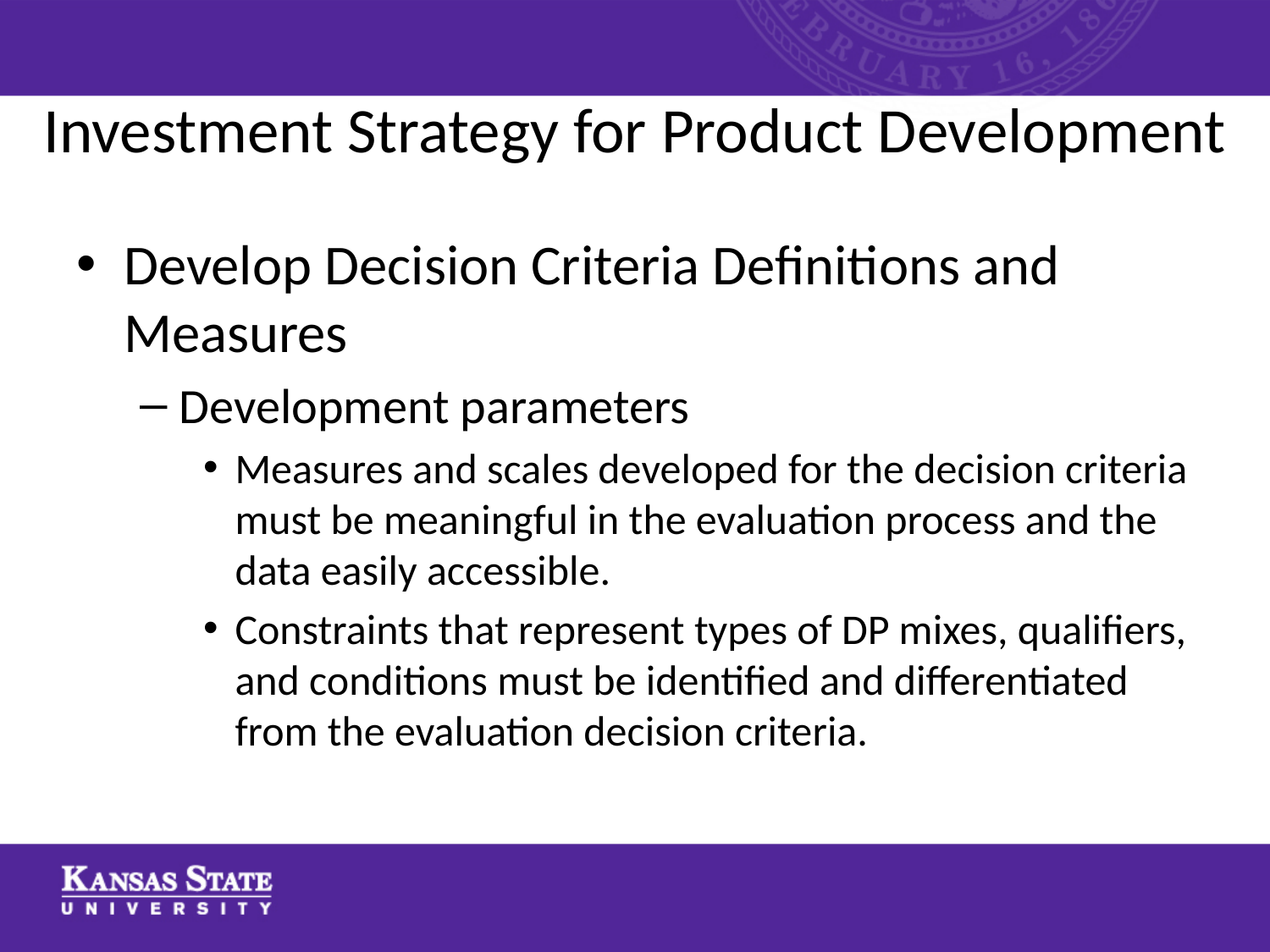

# Investment Strategy for Product Development
Develop Decision Criteria Definitions and Measures
Development parameters
Measures and scales developed for the decision criteria must be meaningful in the evaluation process and the data easily accessible.
Constraints that represent types of DP mixes, qualifiers, and conditions must be identified and differentiated from the evaluation decision criteria.